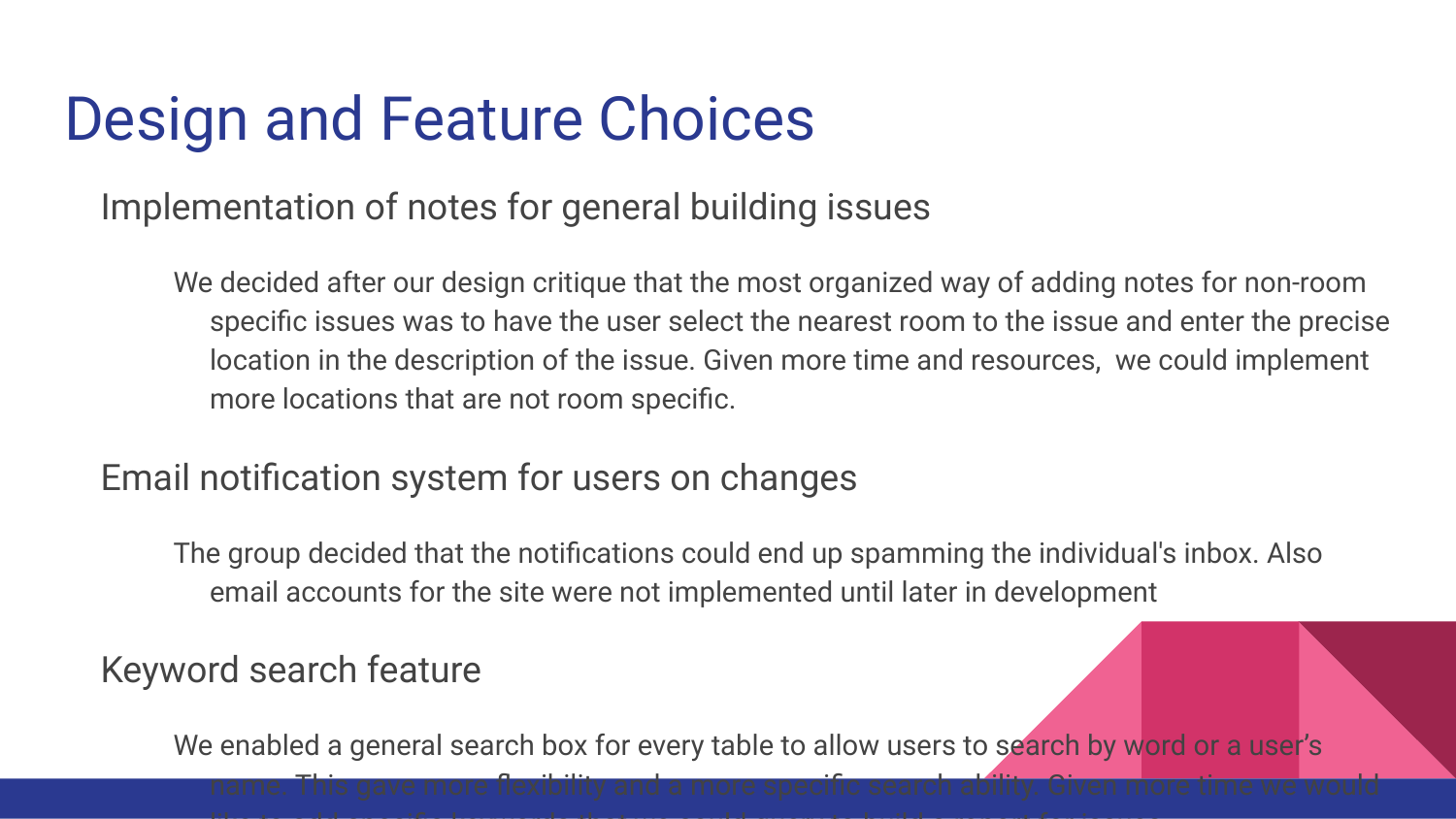

# Design and Feature Choices
Implementation of notes for general building issues
We decided after our design critique that the most organized way of adding notes for non-room specific issues was to have the user select the nearest room to the issue and enter the precise location in the description of the issue. Given more time and resources,  we could implement more locations that are not room specific.
Email notification system for users on changes
The group decided that the notifications could end up spamming the individual's inbox. Also email accounts for the site were not implemented until later in development
Keyword search feature
We enabled a general search box for every table to allow users to search by word or a user’s name. This gave more flexibility and a more specific search ability. Given more time we would like to add specific keywords that we could query to build a report for issues.